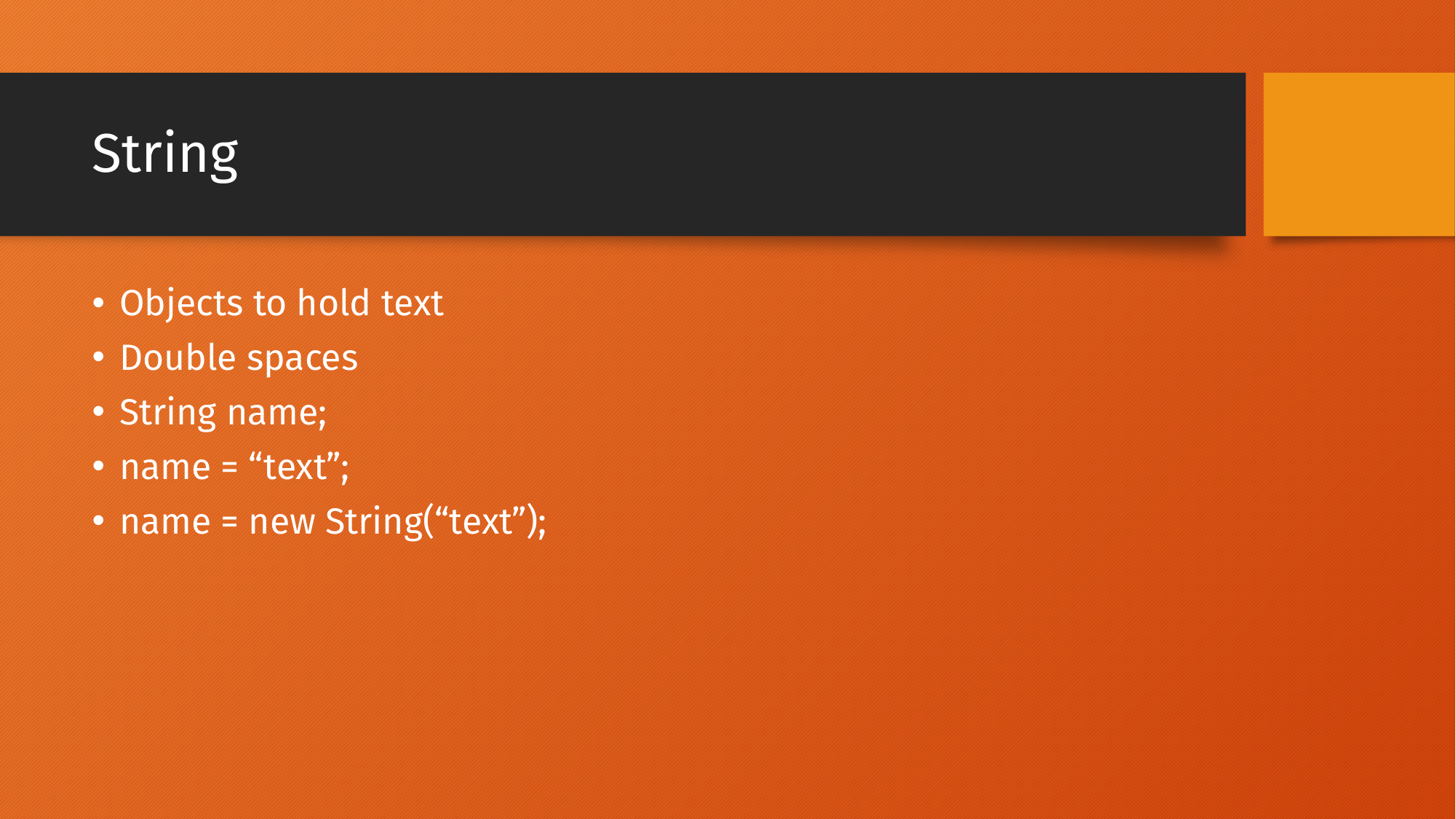

# String
Objects to hold text
Double spaces
String name;
name = “text”;
name = new String(“text”);